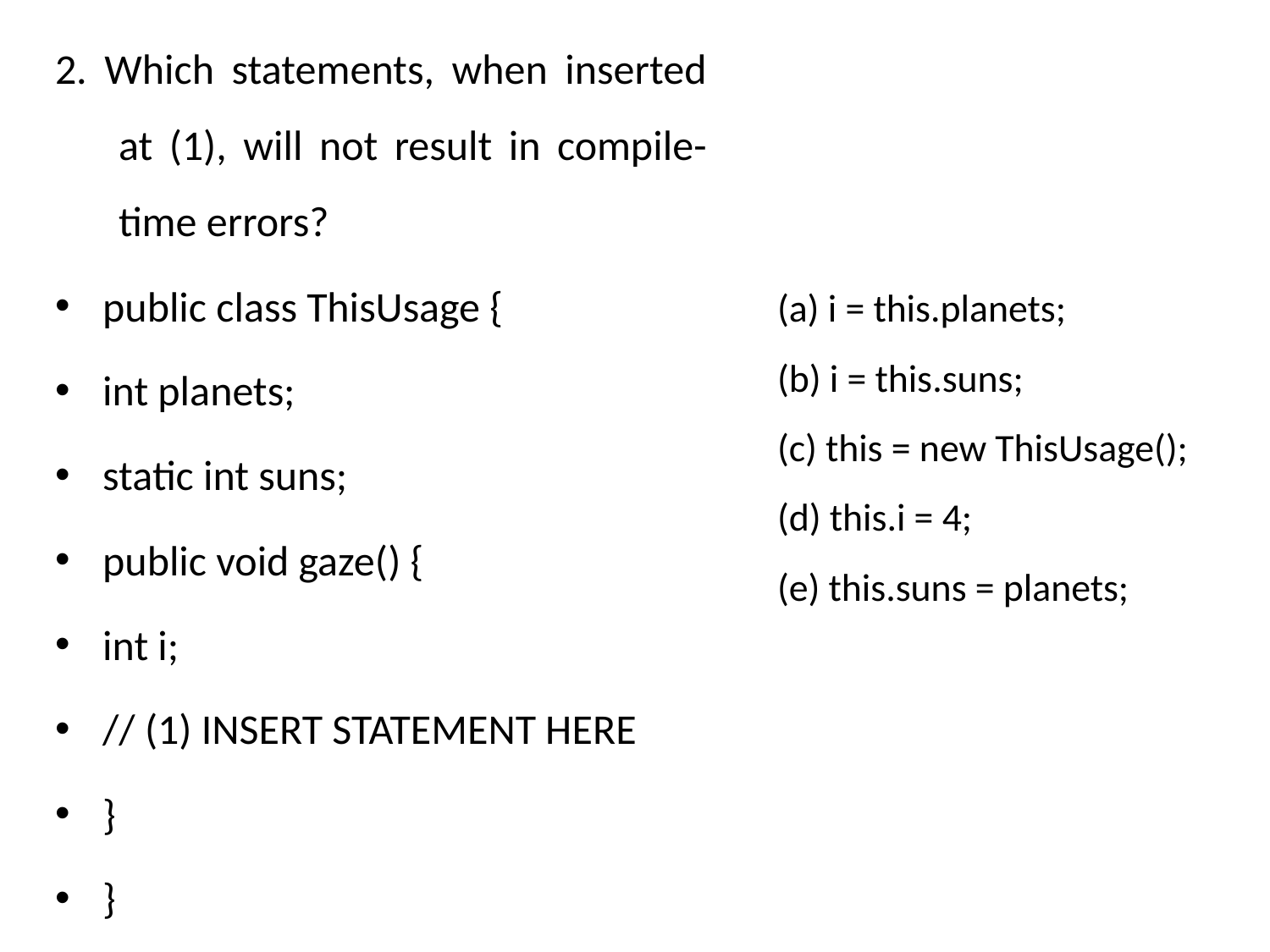

2. Which statements, when inserted at (1), will not result in compile-time errors?
public class ThisUsage {
int planets;
static int suns;
public void gaze() {
int i;
// (1) INSERT STATEMENT HERE
}
}

(a) i = this.planets;
(b) i = this.suns;
(c) this = new ThisUsage();
(d) this.i = 4;
(e) this.suns = planets;